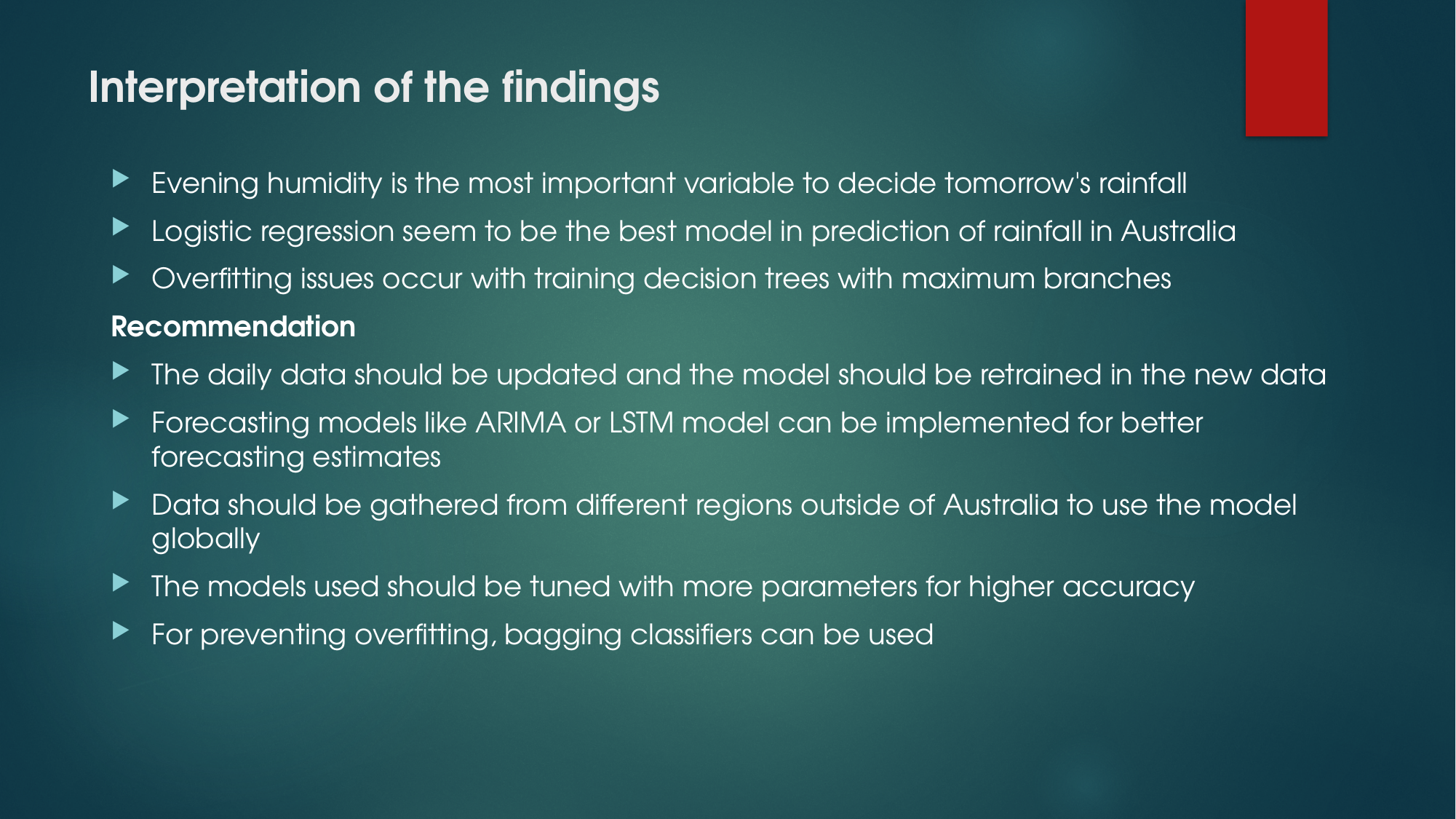

# Interpretation of the findings
Evening humidity is the most important variable to decide tomorrow's rainfall
Logistic regression seem to be the best model in prediction of rainfall in Australia
Overfitting issues occur with training decision trees with maximum branches
Recommendation
The daily data should be updated and the model should be retrained in the new data
Forecasting models like ARIMA or LSTM model can be implemented for better forecasting estimates
Data should be gathered from different regions outside of Australia to use the model globally
The models used should be tuned with more parameters for higher accuracy
For preventing overfitting, bagging classifiers can be used